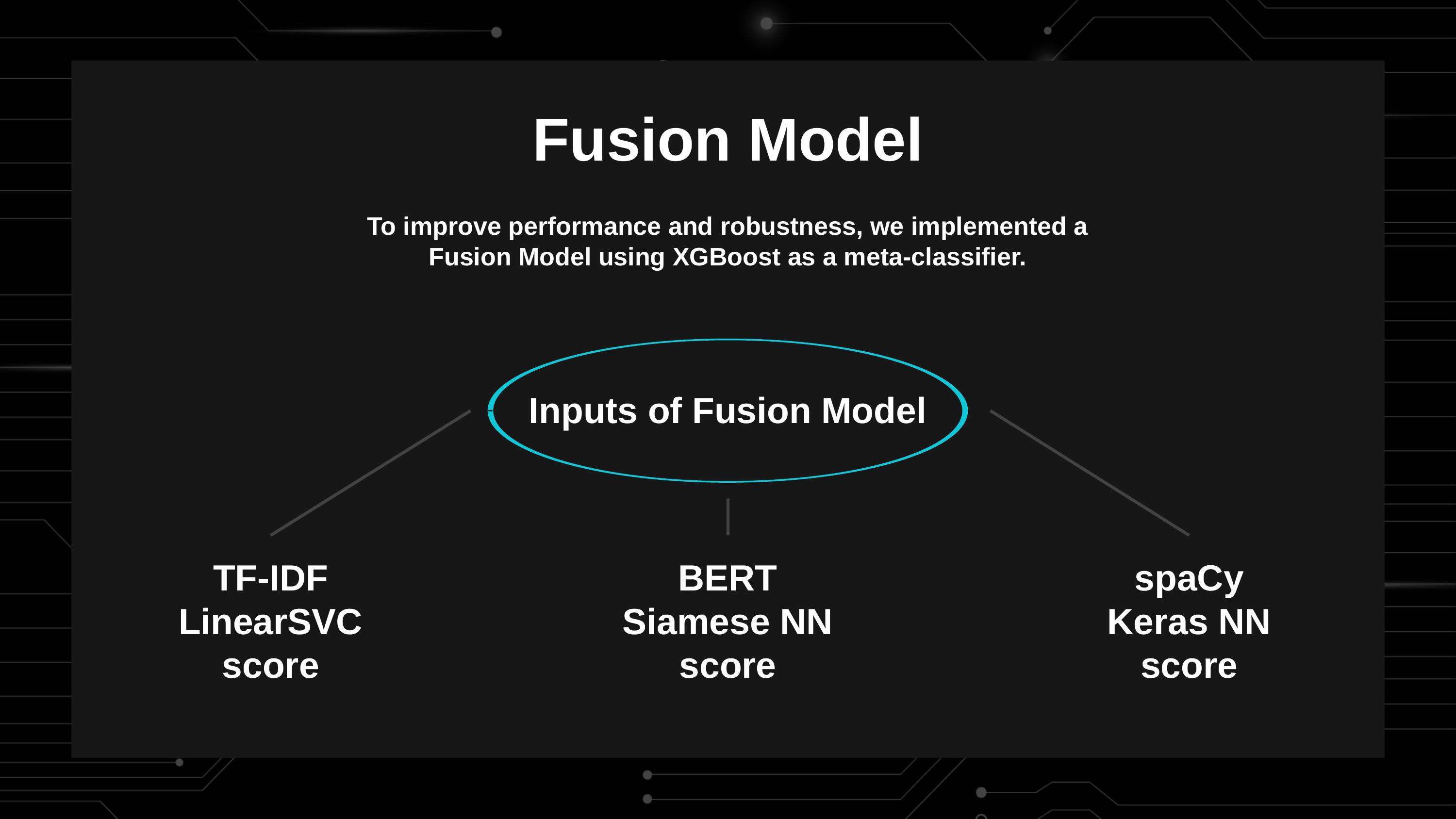

Fusion Model
To improve performance and robustness, we implemented a Fusion Model using XGBoost as a meta-classifier.

Inputs of Fusion Model

TF-IDF LinearSVC score
BERT Siamese NN score
spaCy Keras NN score